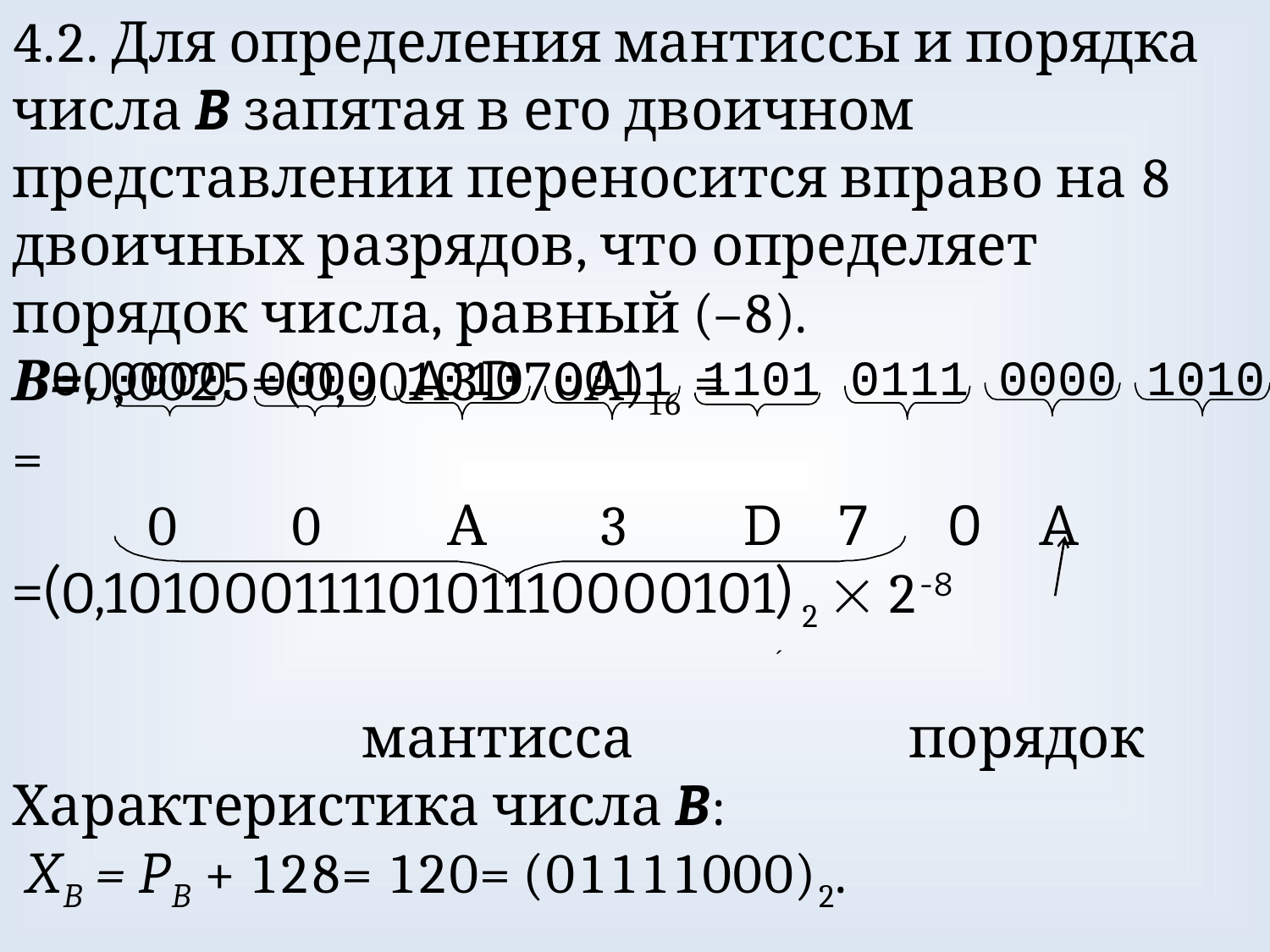

4.2. Для определения мантиссы и порядка числа B запятая в его двоичном представлении переносится вправо на 8 двоичных разрядов, что определяет порядок числа, равный (–8).
В=0,0025=(0,00A3D70A)16 =
=
           0         0          А         3         D     7       0     A
=(0,10100011110101110000101) 2 × 2-8

                            мантисса                      порядок
Характеристика числа B:
 XB = PB + 128= 120= (01111000)2.

0,0000 0000 1010 0011 1101 0111 0000 1010

´